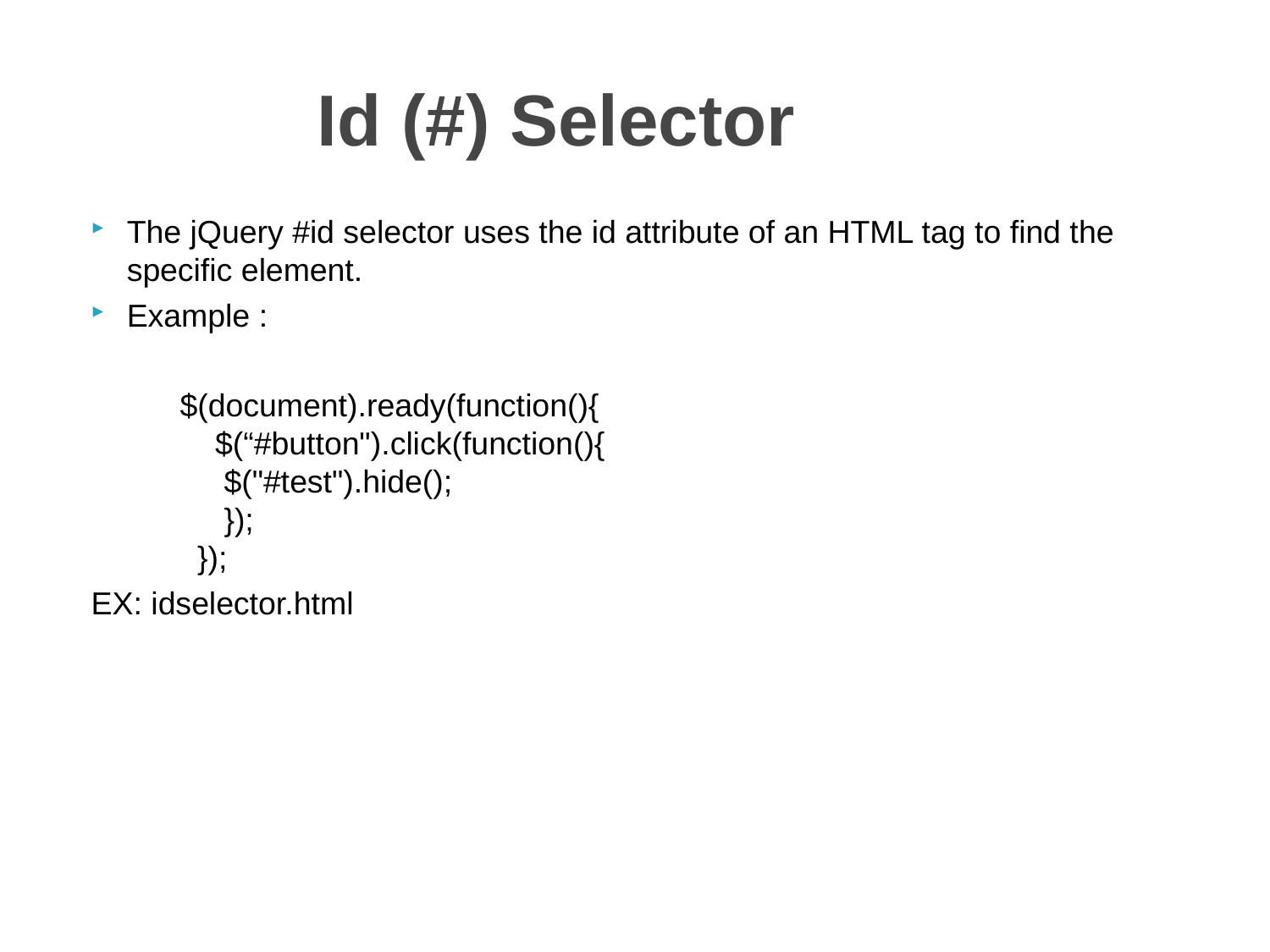

# Id (#) Selector
The jQuery #id selector uses the id attribute of an HTML tag to find the specific element.
Example :

          $(document).ready(function(){
              $(“#button").click(function(){
               $("#test").hide();
               });
            });
EX: idselector.html